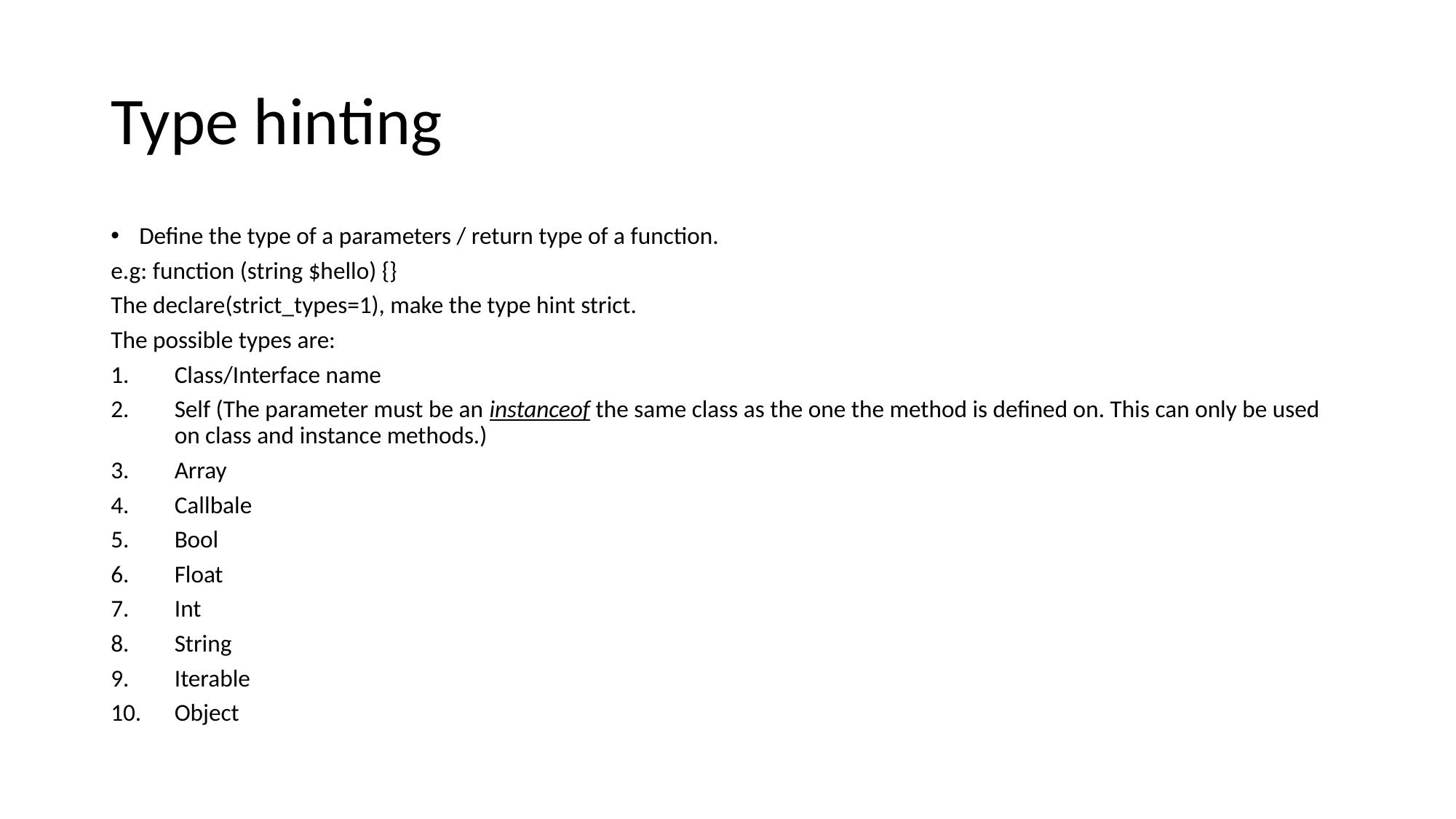

# Type hinting
Define the type of a parameters / return type of a function.
e.g: function (string $hello) {}
The declare(strict_types=1), make the type hint strict.
The possible types are:
Class/Interface name
Self (The parameter must be an instanceof the same class as the one the method is defined on. This can only be used on class and instance methods.)
Array
Callbale
Bool
Float
Int
String
Iterable
Object